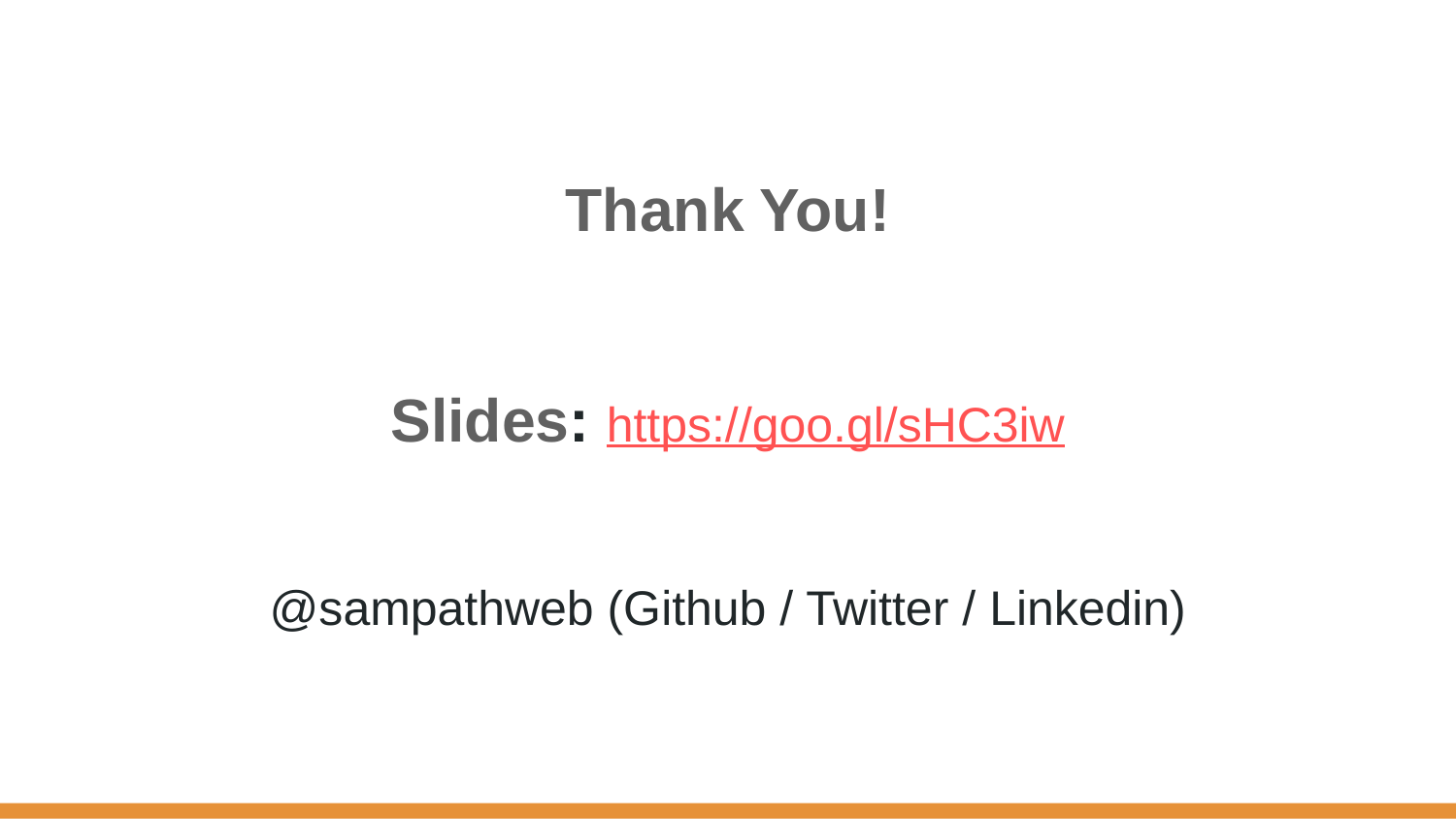

Thank You!

Slides: https://goo.gl/sHC3iw

@sampathweb (Github / Twitter / Linkedin)